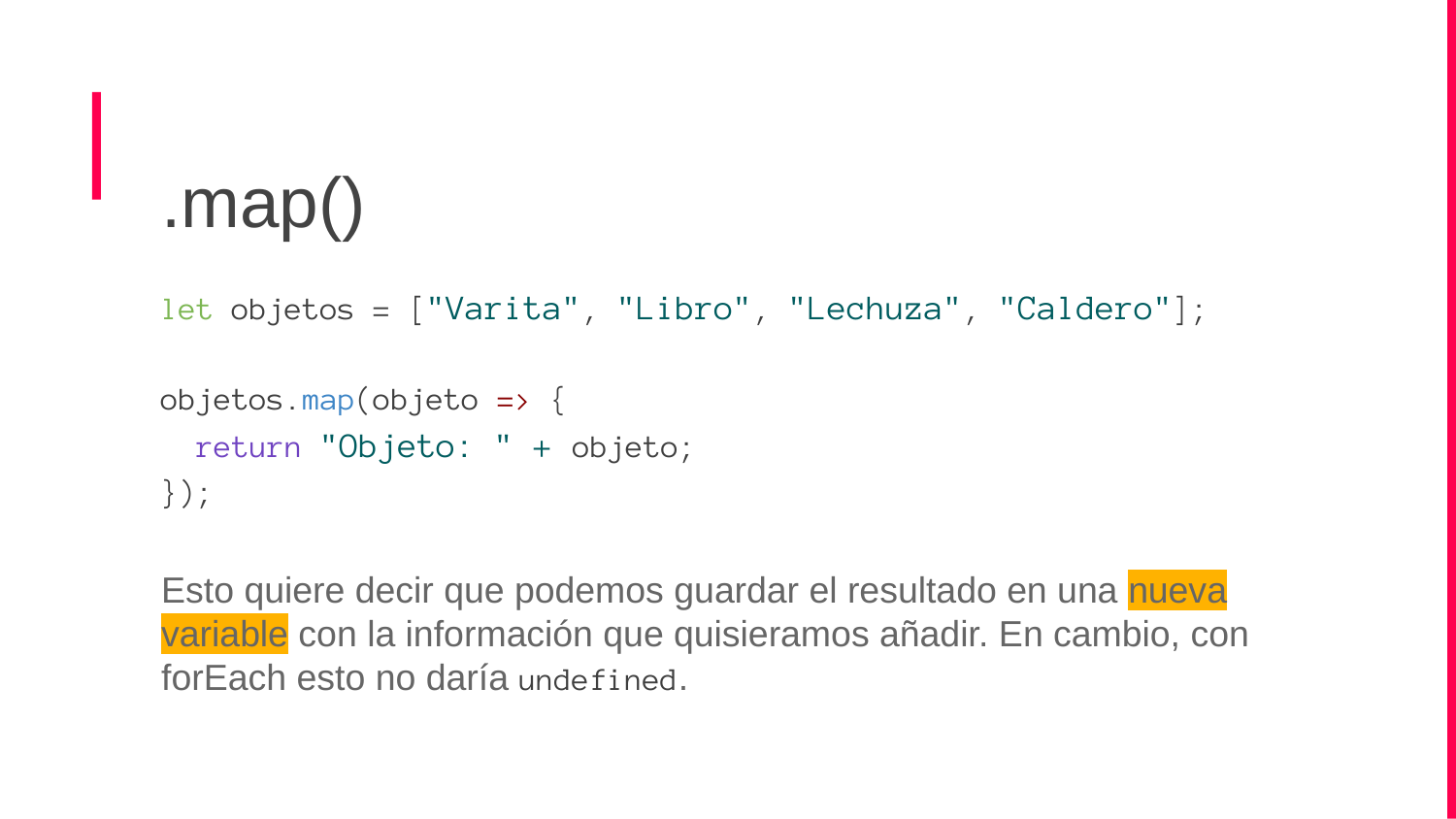

.map()
let objetos = ["Varita", "Libro", "Lechuza", "Caldero"];

objetos.map(objeto => {
  return "Objeto: " + objeto;
});

Esto quiere decir que podemos guardar el resultado en una nueva variable con la información que quisieramos añadir. En cambio, con forEach esto no daría undefined.